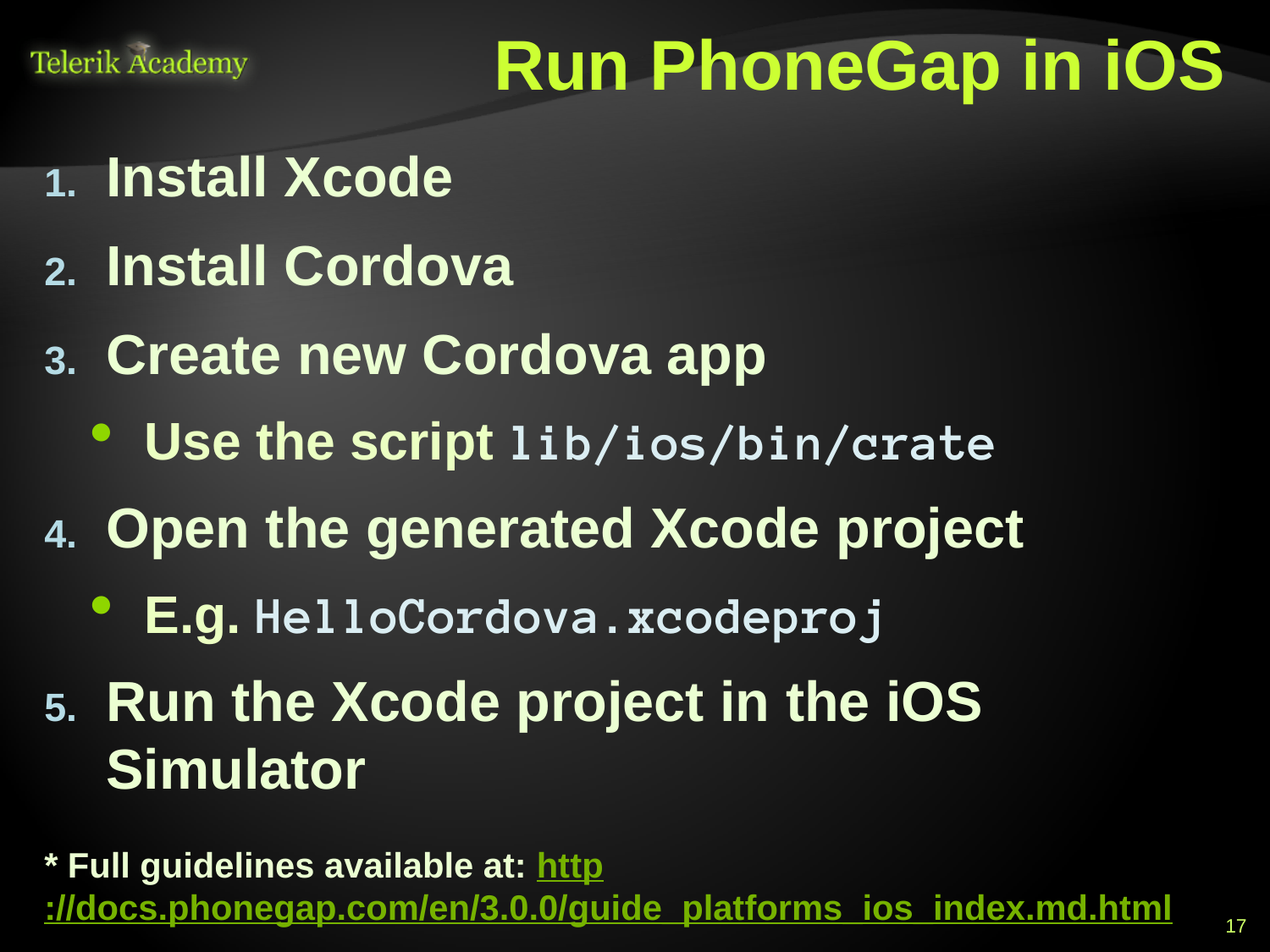

# Run PhoneGap in iOS
Install Xcode
Install Cordova
Create new Cordova app
Use the script lib/ios/bin/crate
Open the generated Xcode project
E.g. HelloCordova.xcodeproj
Run the Xcode project in the iOS Simulator
* Full guidelines available at: http://docs.phonegap.com/en/3.0.0/guide_platforms_ios_index.md.html
17